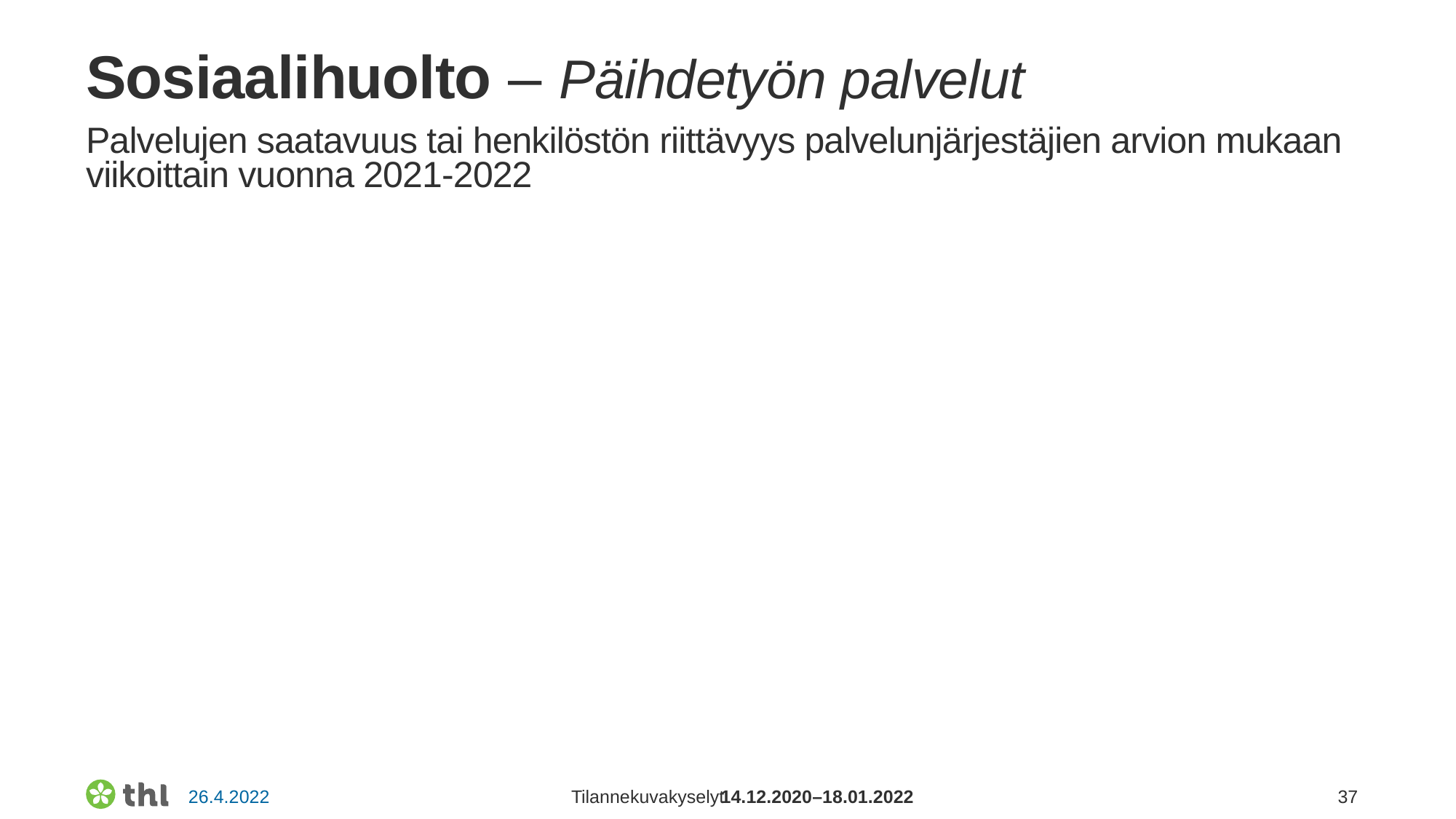

# Sosiaalihuolto – Päihdetyön palvelut Palvelujen saatavuus tai henkilöstön riittävyys palvelunjärjestäjien arvion mukaan viikoittain vuonna 2021-2022
14.12.2020–18.01.2022
Tilannekuvakyselyt
37
26.4.2022